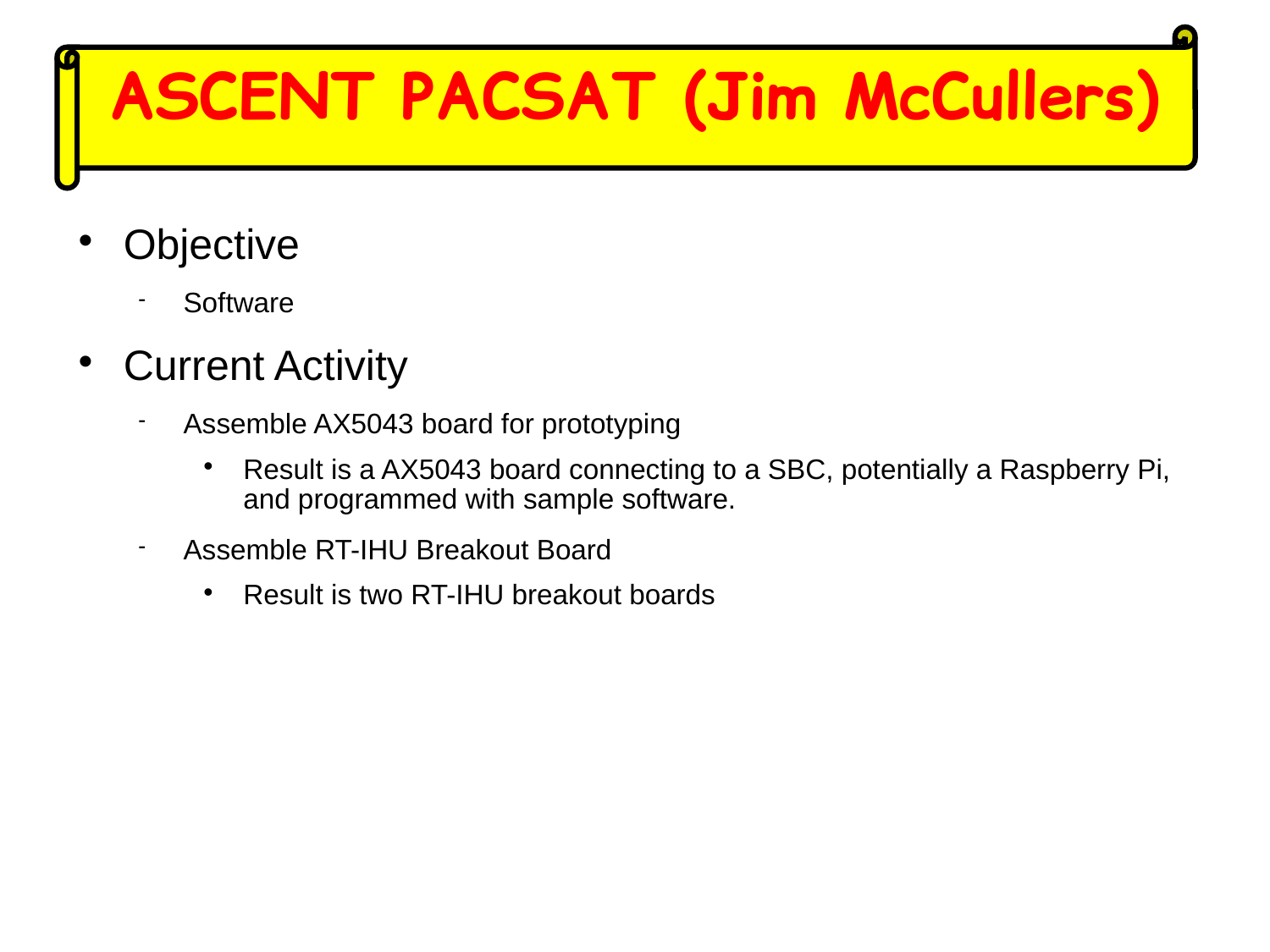

ASCENT PACSAT (Jim McCullers)
# Objective
Software
Current Activity
Assemble AX5043 board for prototyping
Result is a AX5043 board connecting to a SBC, potentially a Raspberry Pi, and programmed with sample software.
Assemble RT-IHU Breakout Board
Result is two RT-IHU breakout boards